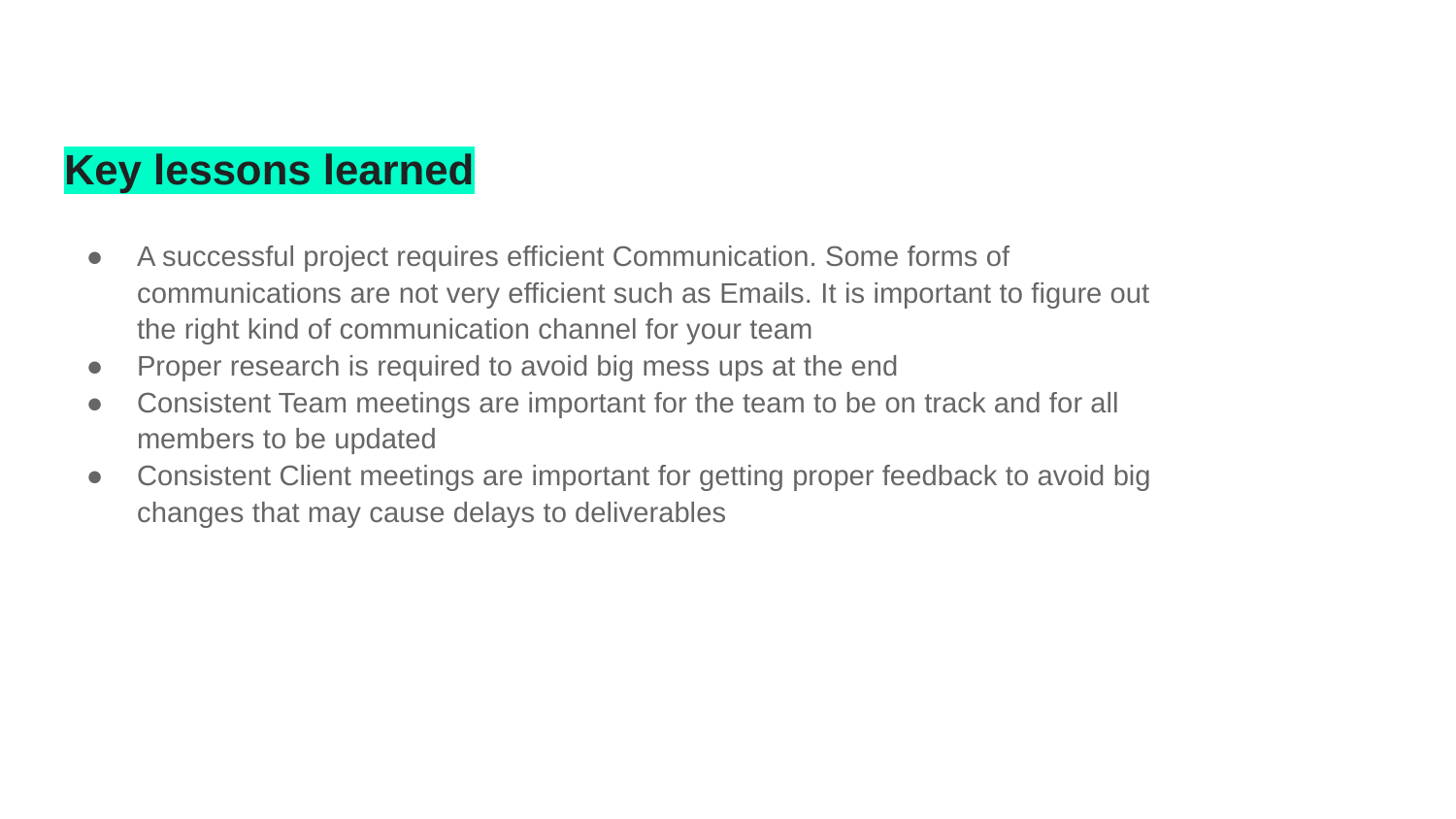

# Key lessons learned
A successful project requires efficient Communication. Some forms of communications are not very efficient such as Emails. It is important to figure out the right kind of communication channel for your team
Proper research is required to avoid big mess ups at the end
Consistent Team meetings are important for the team to be on track and for all members to be updated
Consistent Client meetings are important for getting proper feedback to avoid big changes that may cause delays to deliverables